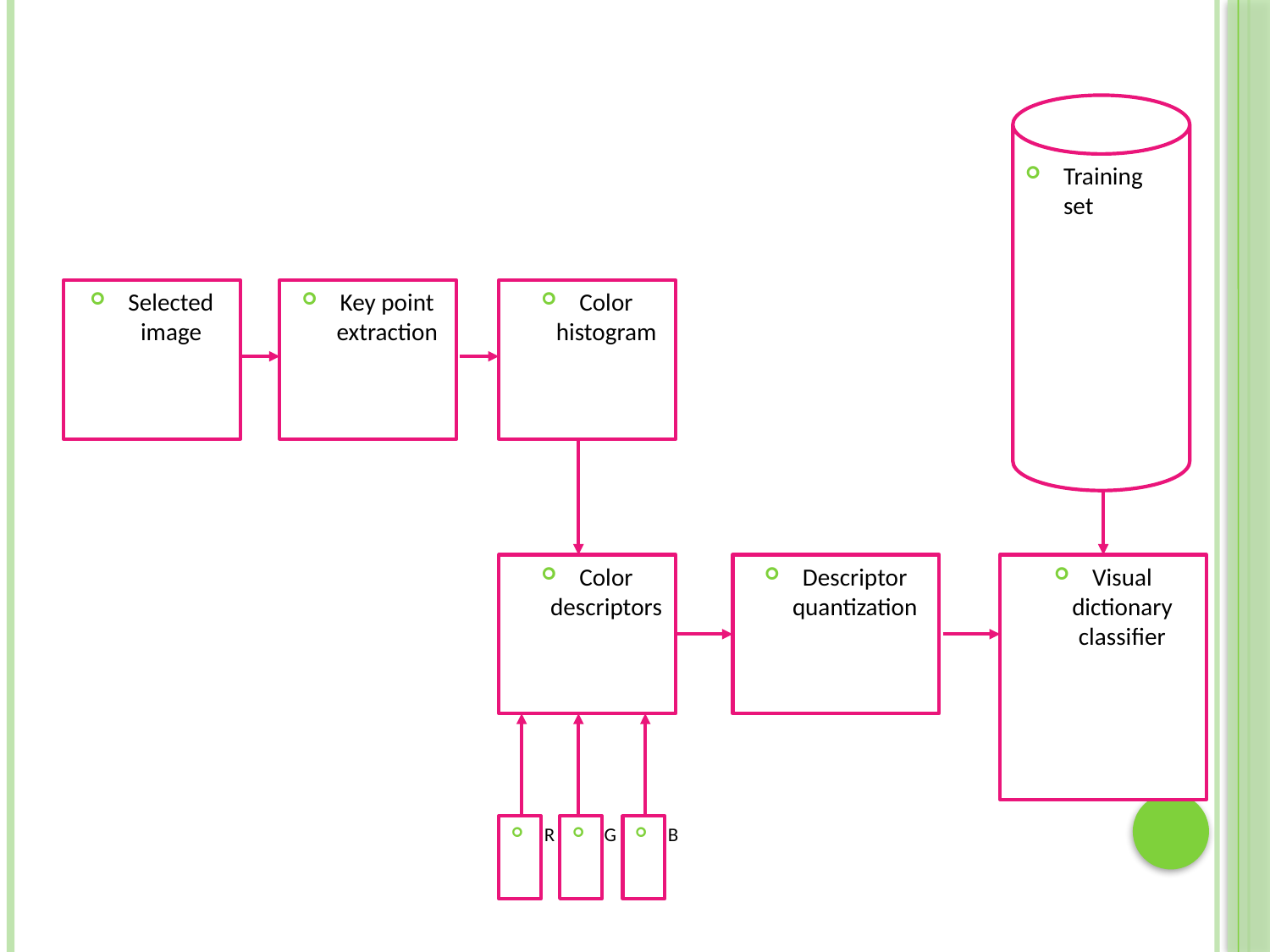

#
Training set
Selected image
Key point extraction
Color histogram
Color descriptors
Descriptor quantization
Visual dictionary classifier
R
G
B